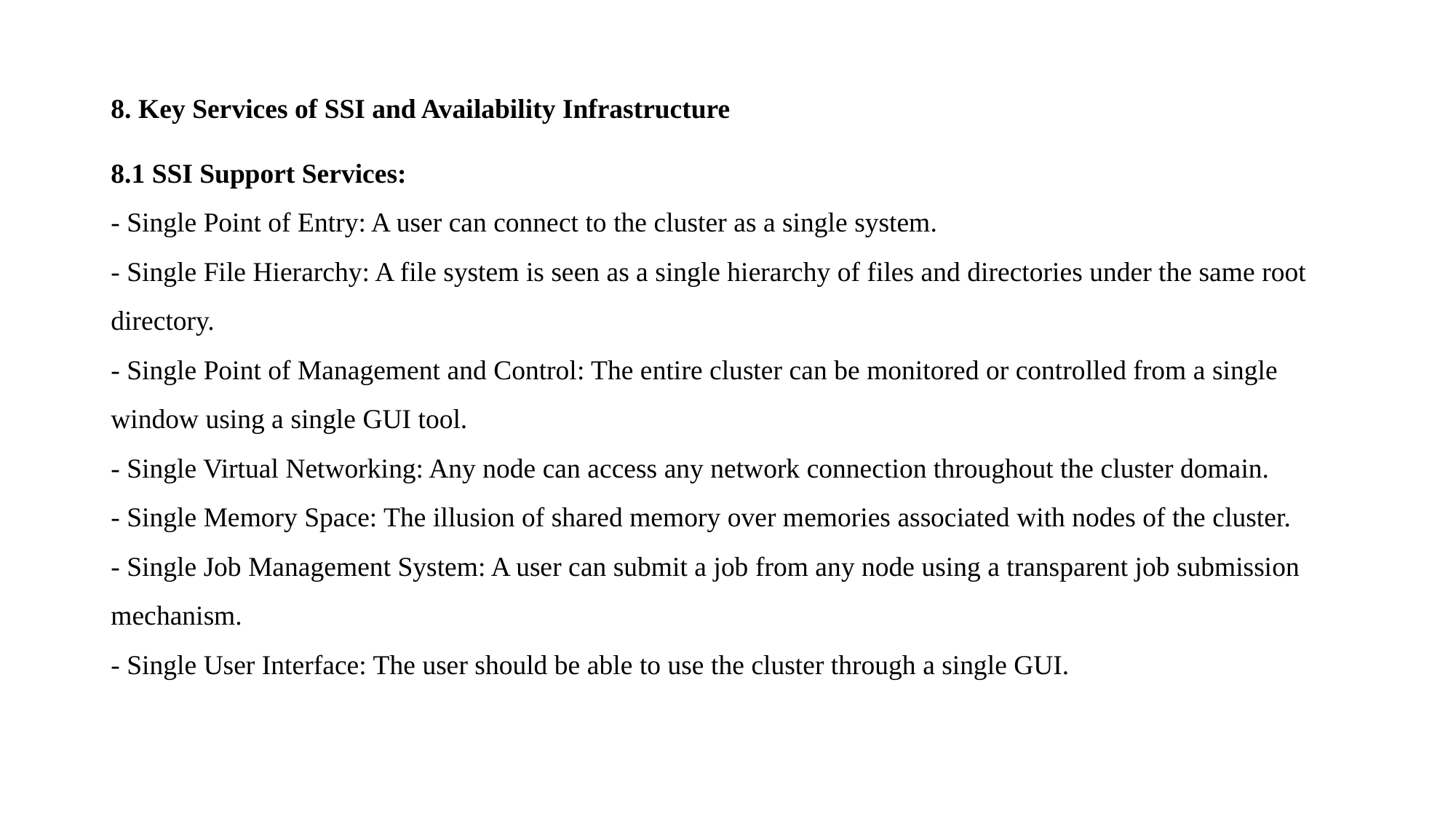

8. Key Services of SSI and Availability Infrastructure
8.1 SSI Support Services:
- Single Point of Entry: A user can connect to the cluster as a single system.
- Single File Hierarchy: A file system is seen as a single hierarchy of files and directories under the same root directory.
- Single Point of Management and Control: The entire cluster can be monitored or controlled from a single window using a single GUI tool.
- Single Virtual Networking: Any node can access any network connection throughout the cluster domain.
- Single Memory Space: The illusion of shared memory over memories associated with nodes of the cluster.
- Single Job Management System: A user can submit a job from any node using a transparent job submission mechanism.
- Single User Interface: The user should be able to use the cluster through a single GUI.